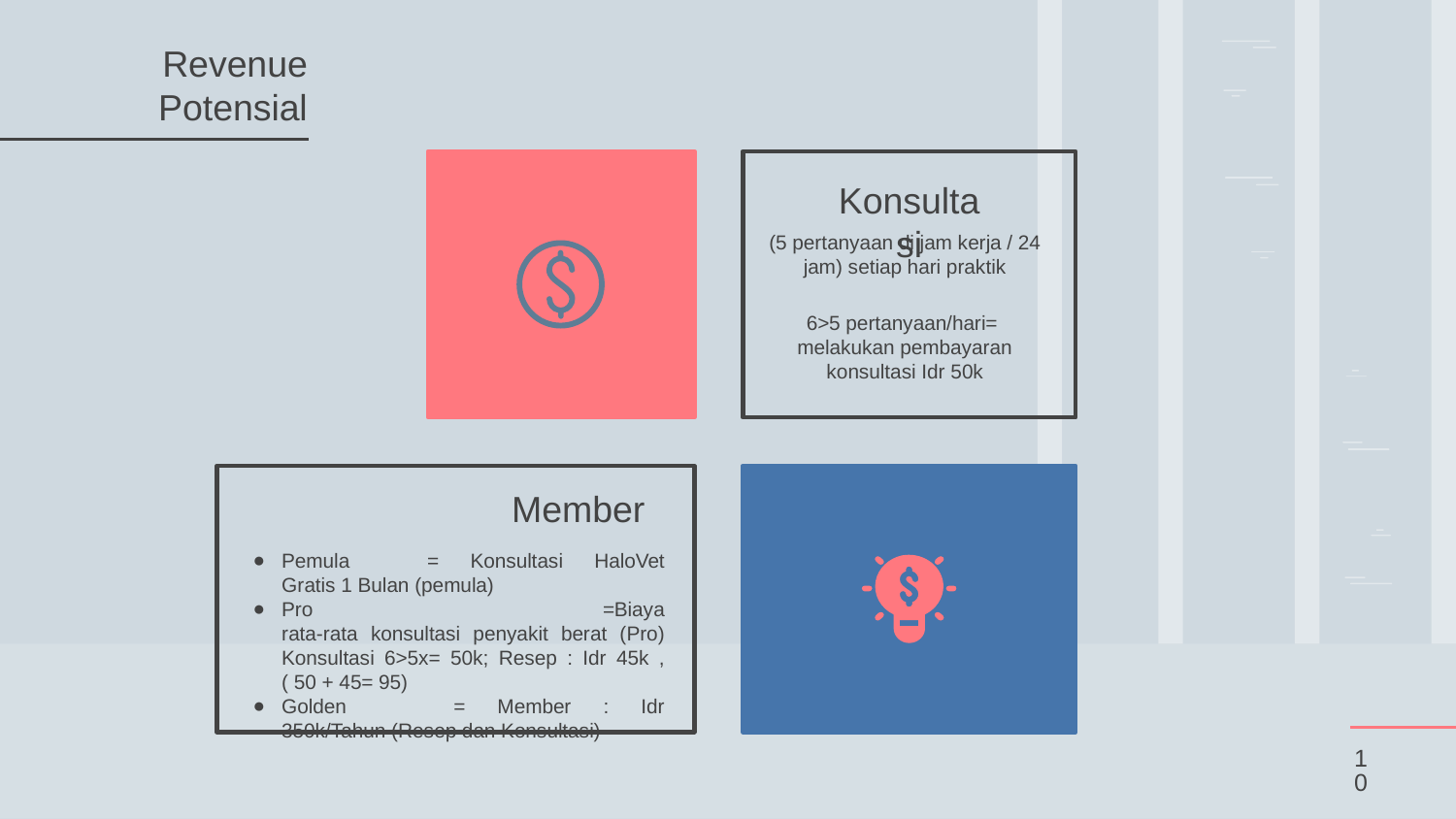

# Revenue Potensial

Konsultasi
(5 pertanyaan di jam kerja / 24 jam) setiap hari praktik
6>5 pertanyaan/hari=  melakukan pembayaran konsultasi Idr 50k

Member
Pemula	= Konsultasi HaloVet Gratis 1 Bulan (pemula)
Pro 		=Biaya rata-rata konsultasi penyakit berat (Pro) Konsultasi 6>5x= 50k; Resep : Idr 45k , ( 50 + 45= 95)
Golden 	= Member : Idr 350k/Tahun (Resep dan Konsultasi)

10